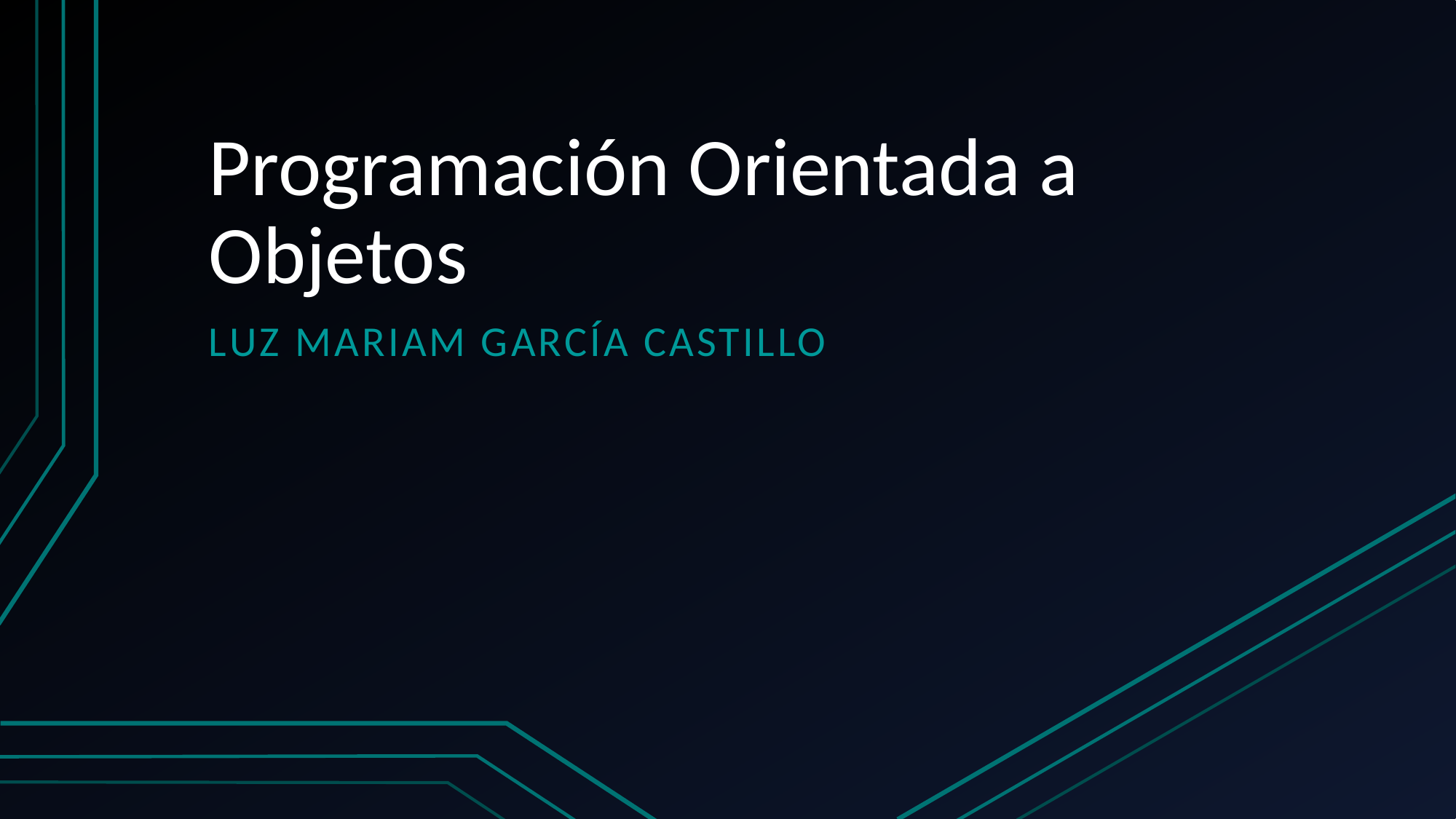

# Programación Orientada a Objetos
Luz Mariam García castillo